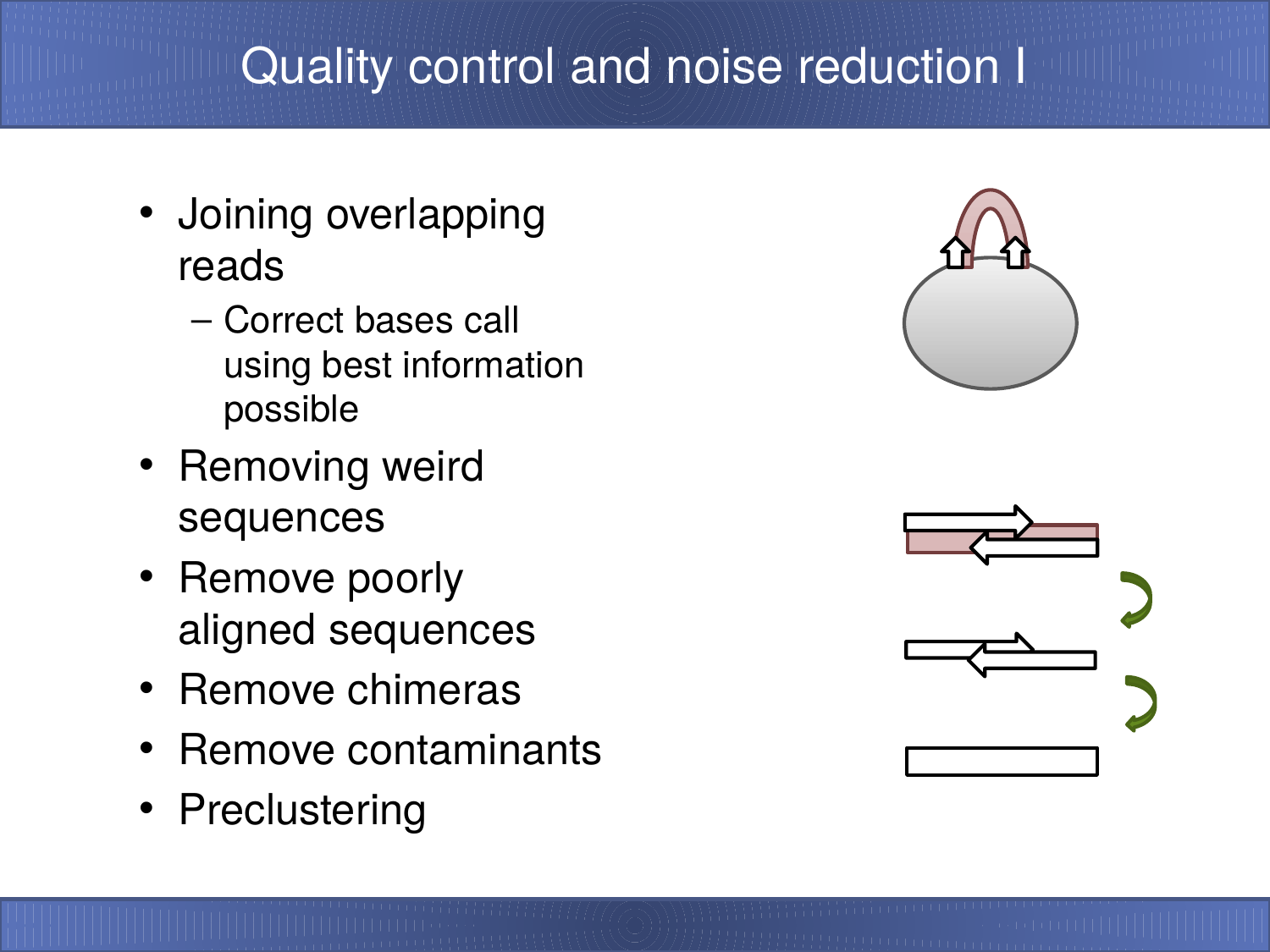

# Quality control and noise reduction I
Joining overlapping reads
Correct bases call using best information possible
Removing weird sequences
Remove poorly aligned sequences
Remove chimeras
Remove contaminants
Preclustering